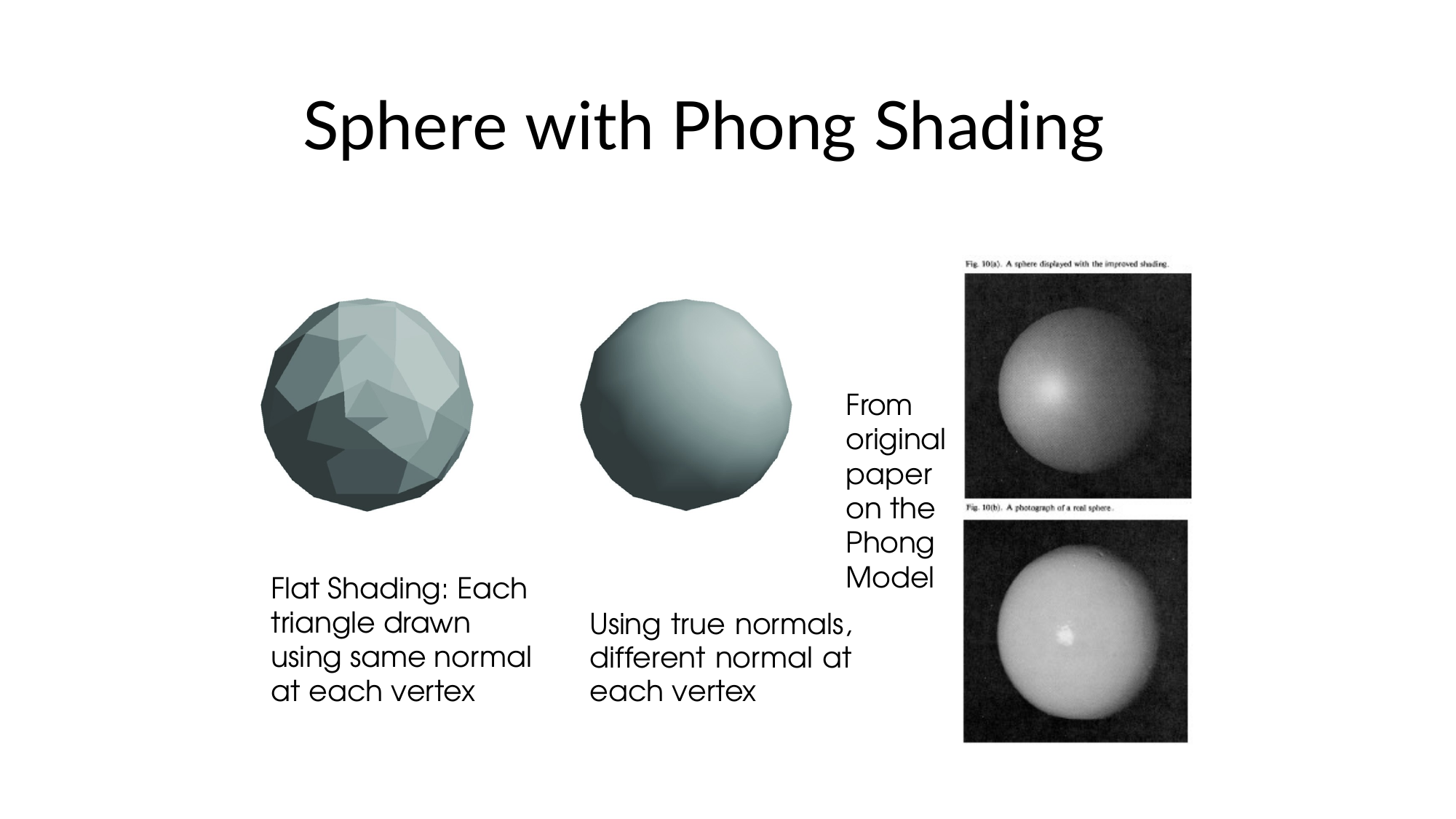

# Sphere with Phong Shading

From original paper on the Phong Model
Using true normals, different normal at each vertex
Flat Shading: Each triangle drawn using same normal at each vertex